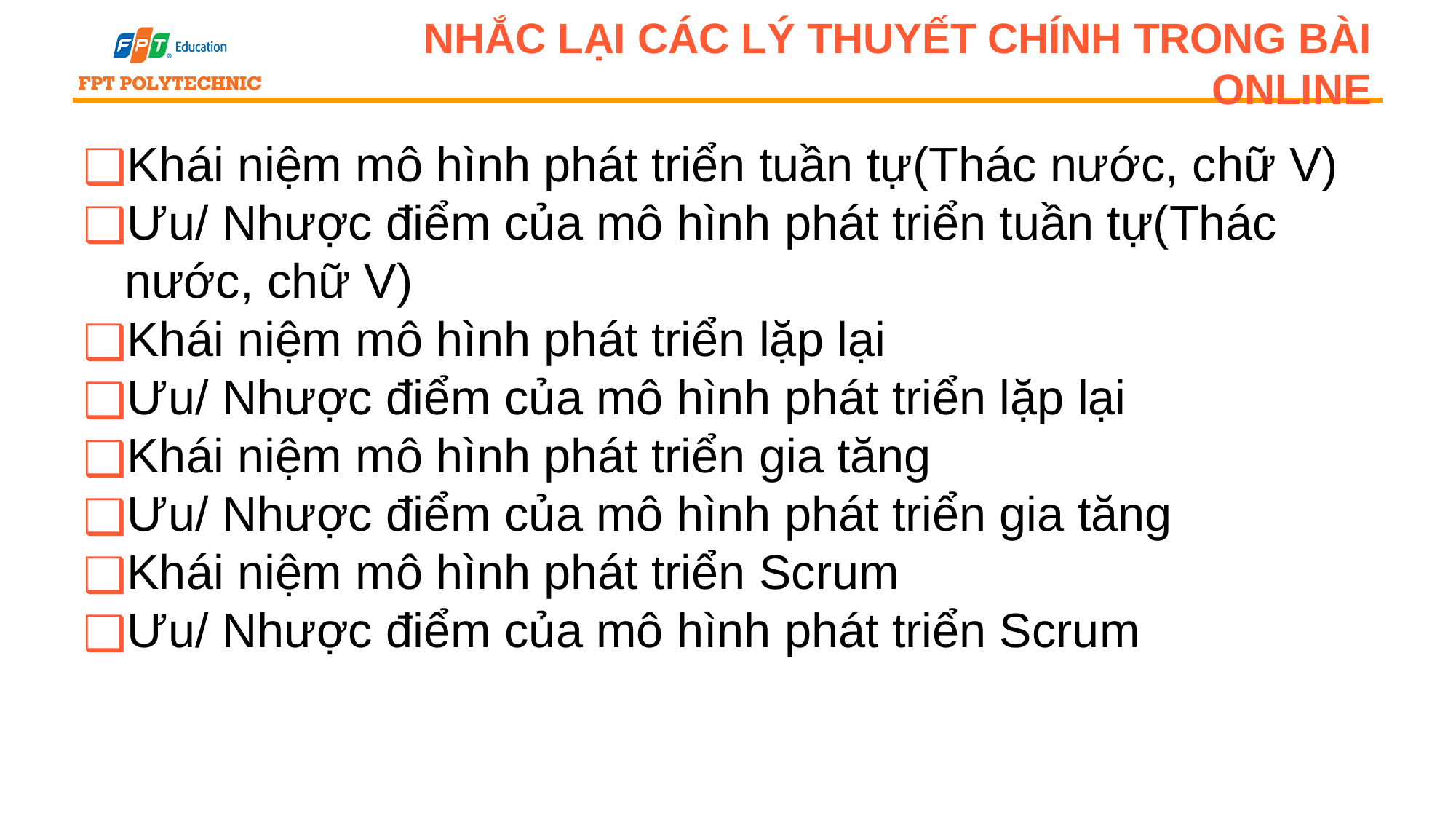

# Nhắc lại các lý thuyết chính trong bài online
Khái niệm mô hình phát triển tuần tự(Thác nước, chữ V)
Ưu/ Nhược điểm của mô hình phát triển tuần tự(Thác nước, chữ V)
Khái niệm mô hình phát triển lặp lại
Ưu/ Nhược điểm của mô hình phát triển lặp lại
Khái niệm mô hình phát triển gia tăng
Ưu/ Nhược điểm của mô hình phát triển gia tăng
Khái niệm mô hình phát triển Scrum
Ưu/ Nhược điểm của mô hình phát triển Scrum